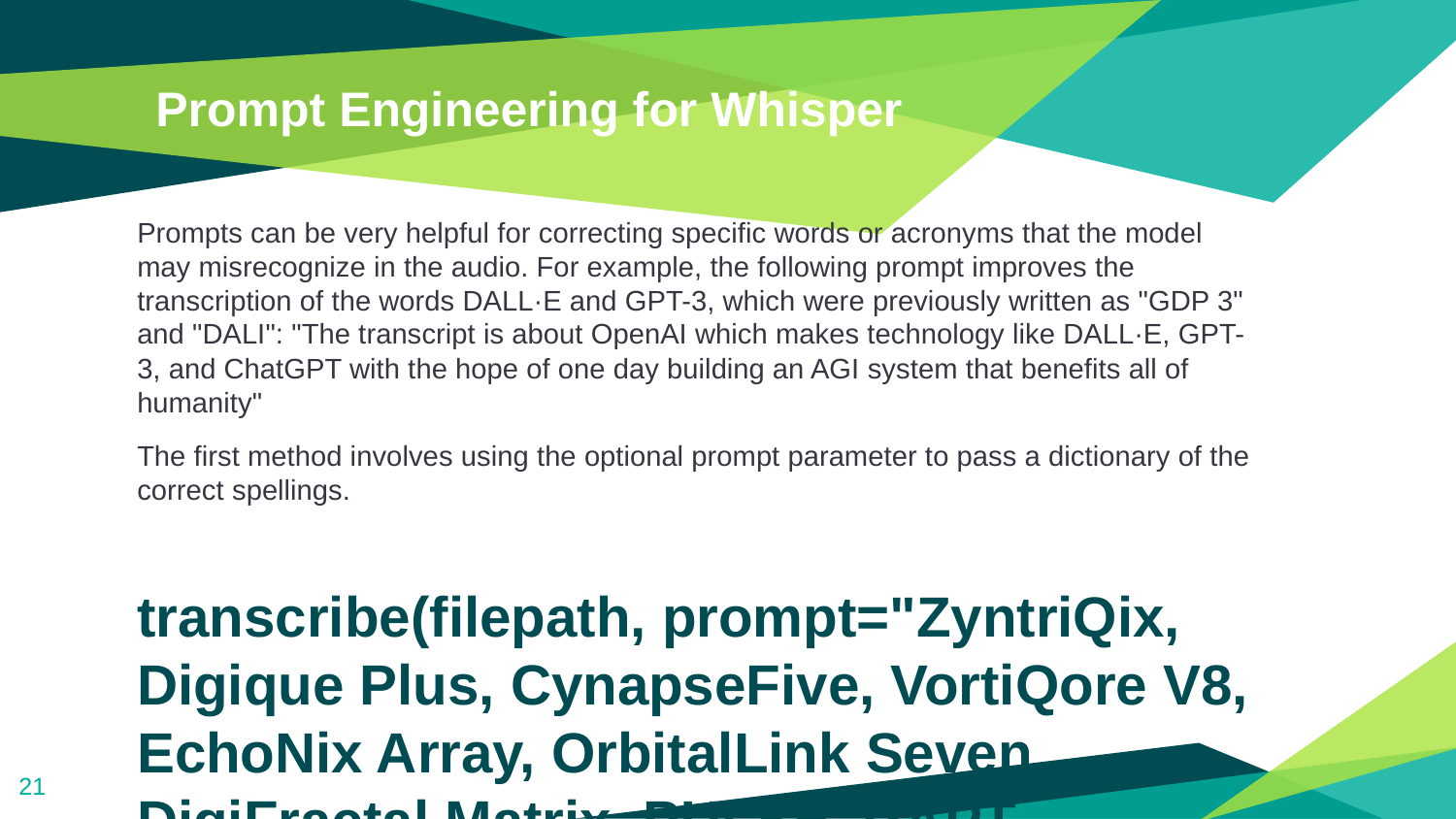

# Prompt Engineering for Whisper
Prompts can be very helpful for correcting specific words or acronyms that the model may misrecognize in the audio. For example, the following prompt improves the transcription of the words DALL·E and GPT-3, which were previously written as "GDP 3" and "DALI": "The transcript is about OpenAI which makes technology like DALL·E, GPT-3, and ChatGPT with the hope of one day building an AGI system that benefits all of humanity"
The first method involves using the optional prompt parameter to pass a dictionary of the correct spellings.

transcribe(filepath, prompt="ZyntriQix, Digique Plus, CynapseFive, VortiQore V8, EchoNix Array, OrbitalLink Seven, DigiFractal Matrix, PULSE, RAPT, B.R.I.C.K., Q.U.A.R.T.Z., F.L.I.N.T.")
21